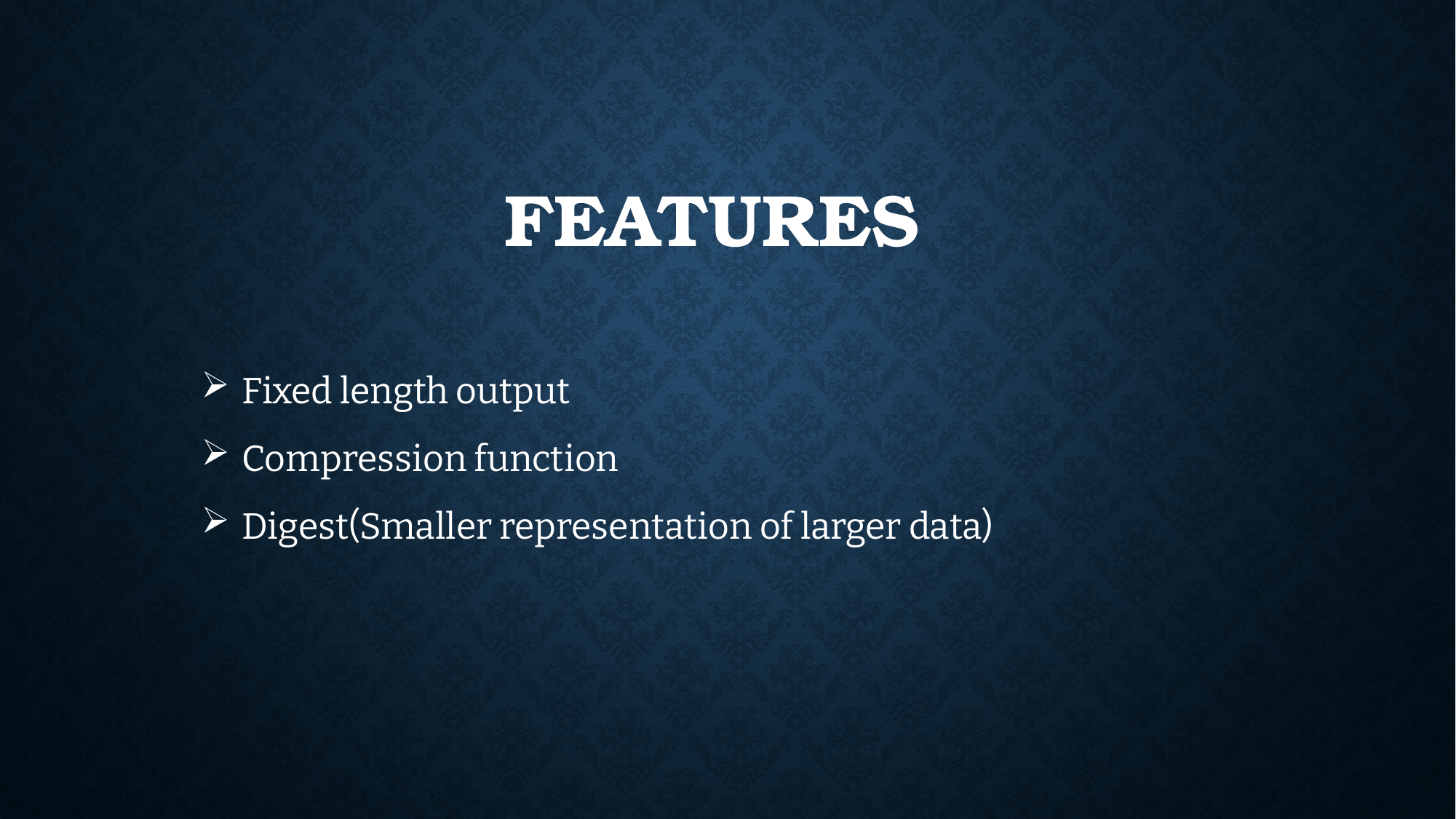

# Features
Fixed length output
Compression function
Digest(Smaller representation of larger data)